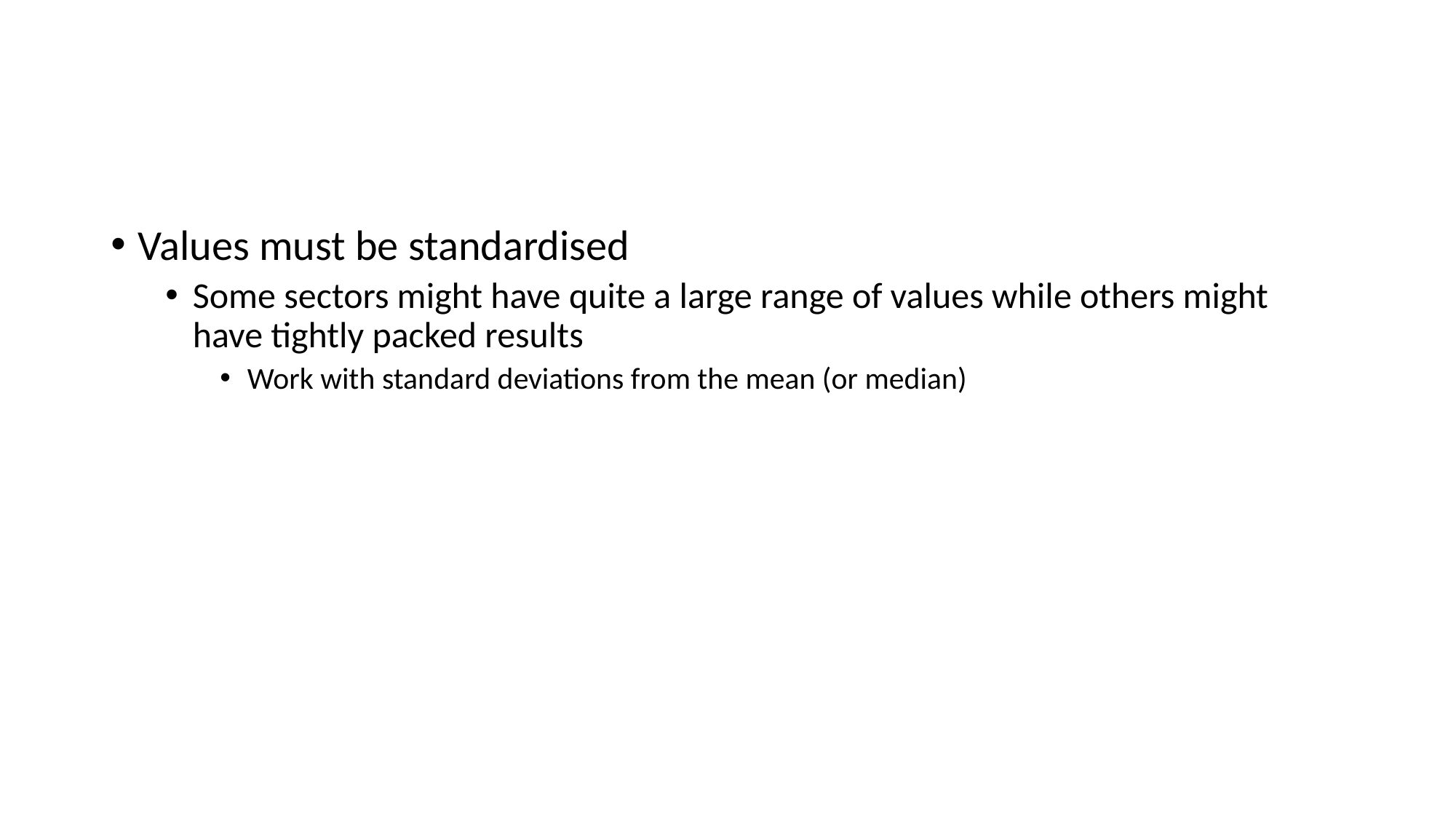

#
Values must be standardised
Some sectors might have quite a large range of values while others might have tightly packed results
Work with standard deviations from the mean (or median)